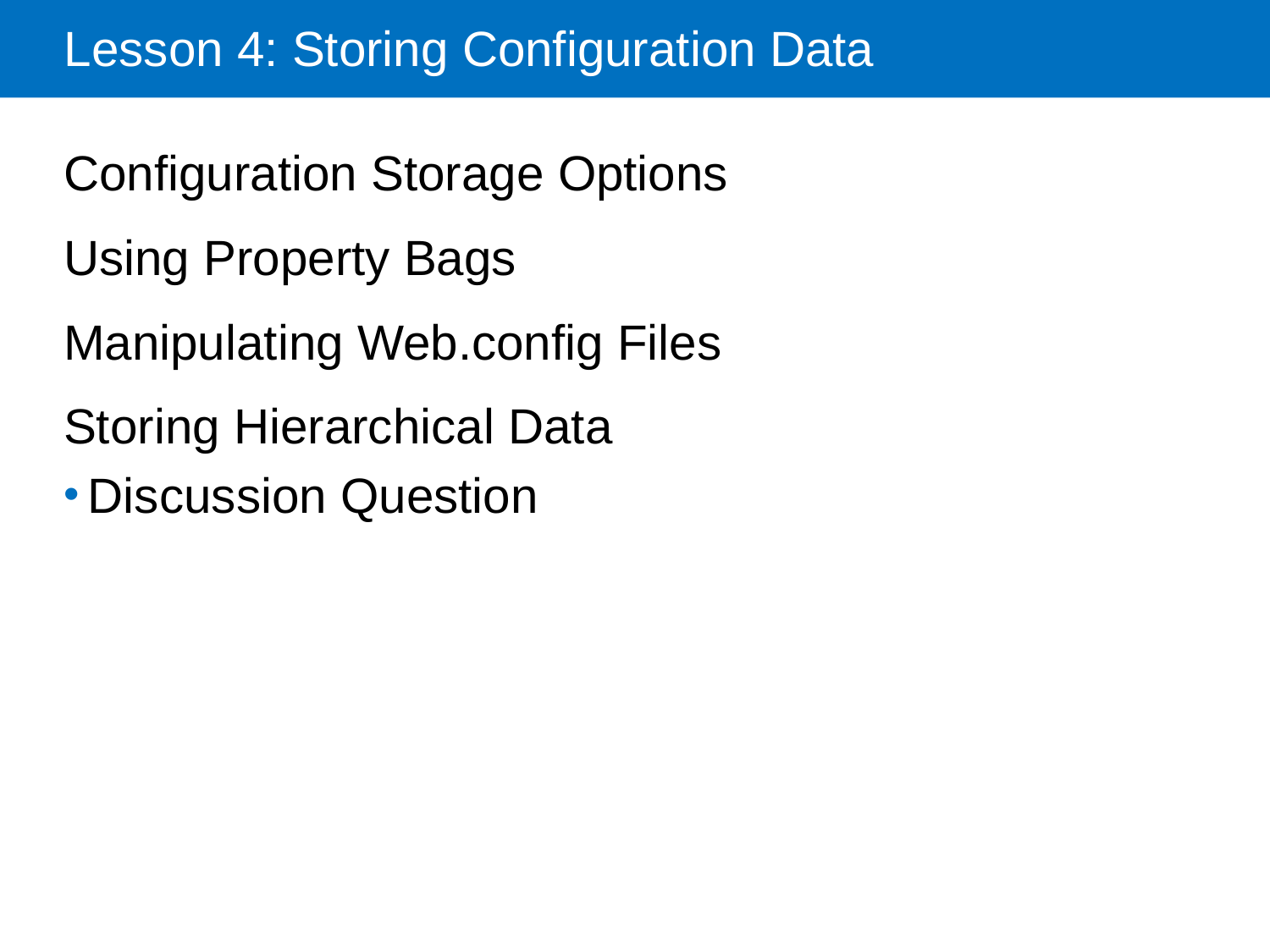

# Lesson 4: Storing Configuration Data
Configuration Storage Options
Using Property Bags
Manipulating Web.config Files
Storing Hierarchical Data
Discussion Question